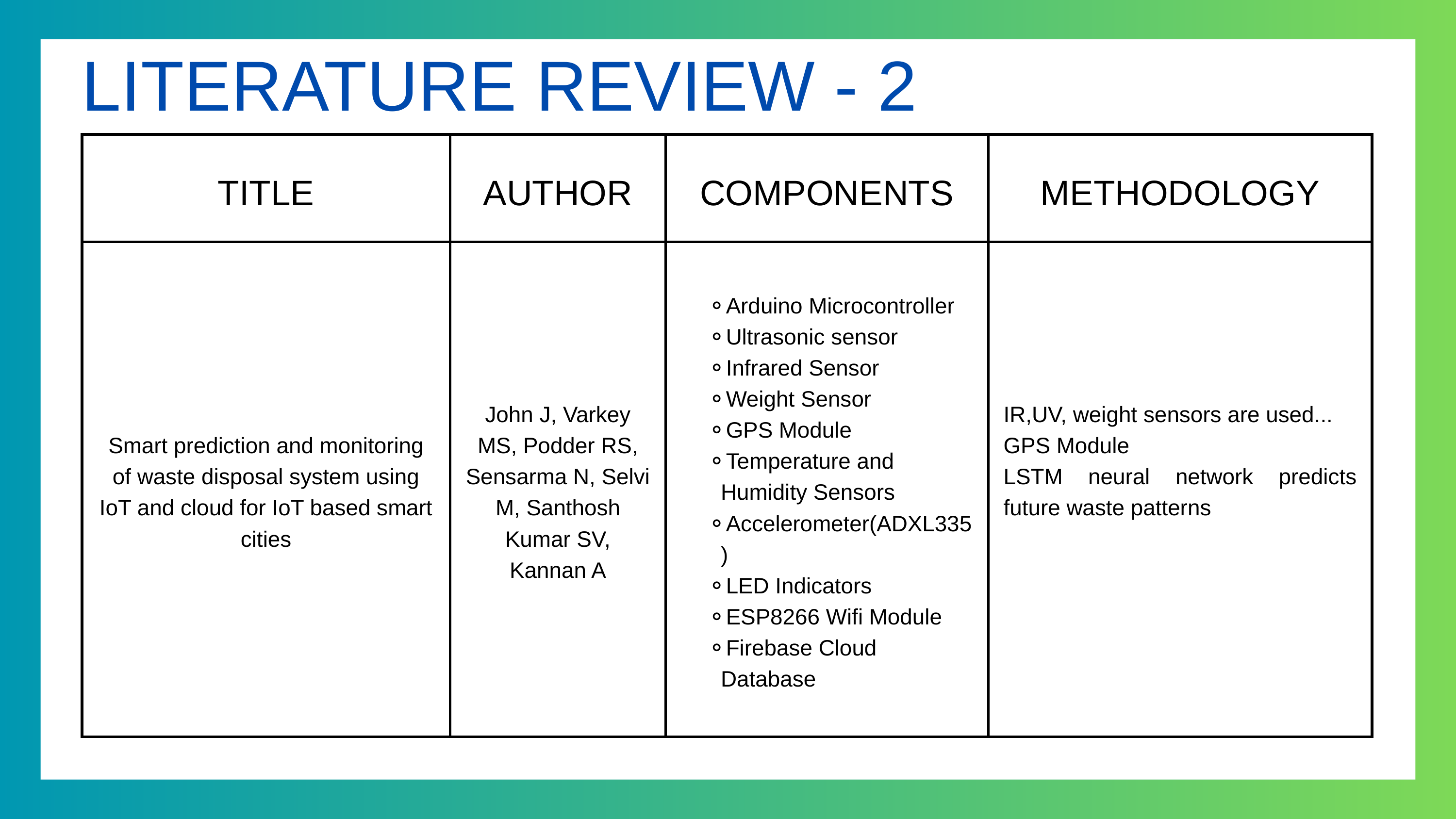

LITERATURE REVIEW - 2
| TITLE | AUTHOR | COMPONENTS | METHODOLOGY |
| --- | --- | --- | --- |
| Smart prediction and monitoring of waste disposal system using IoT and cloud for IoT based smart cities | John J, Varkey MS, Podder RS, Sensarma N, Selvi M, Santhosh Kumar SV, Kannan A | Arduino Microcontroller Ultrasonic sensor Infrared Sensor Weight Sensor GPS Module Temperature and Humidity Sensors Accelerometer(ADXL335) LED Indicators ESP8266 Wifi Module Firebase Cloud Database | IR,UV, weight sensors are used... GPS Module LSTM neural network predicts future waste patterns |